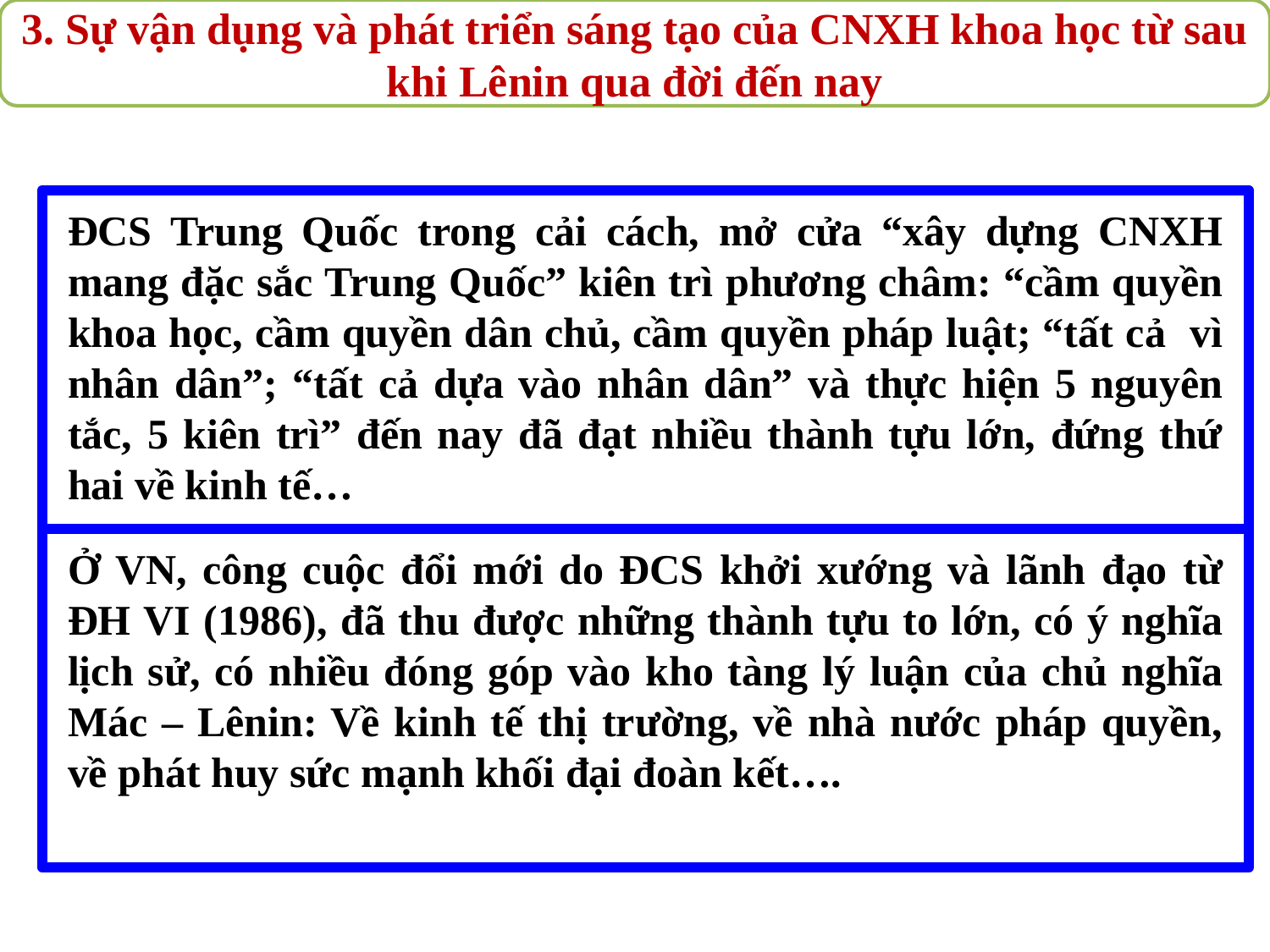

3. Sự vận dụng và phát triển sáng tạo của CNXH khoa học từ sau khi Lênin qua đời đến nay
ĐCS Trung Quốc trong cải cách, mở cửa “xây dựng CNXH mang đặc sắc Trung Quốc” kiên trì phương châm: “cầm quyền khoa học, cầm quyền dân chủ, cầm quyền pháp luật; “tất cả  vì nhân dân”; “tất cả dựa vào nhân dân” và thực hiện 5 nguyên tắc, 5 kiên trì” đến nay đã đạt nhiều thành tựu lớn, đứng thứ hai về kinh tế…
Ở VN, công cuộc đổi mới do ĐCS khởi xướng và lãnh đạo từ ĐH VI (1986), đã thu được những thành tựu to lớn, có ý nghĩa lịch sử, có nhiều đóng góp vào kho tàng lý luận của chủ nghĩa Mác – Lênin: Về kinh tế thị trường, về nhà nước pháp quyền, về phát huy sức mạnh khối đại đoàn kết….